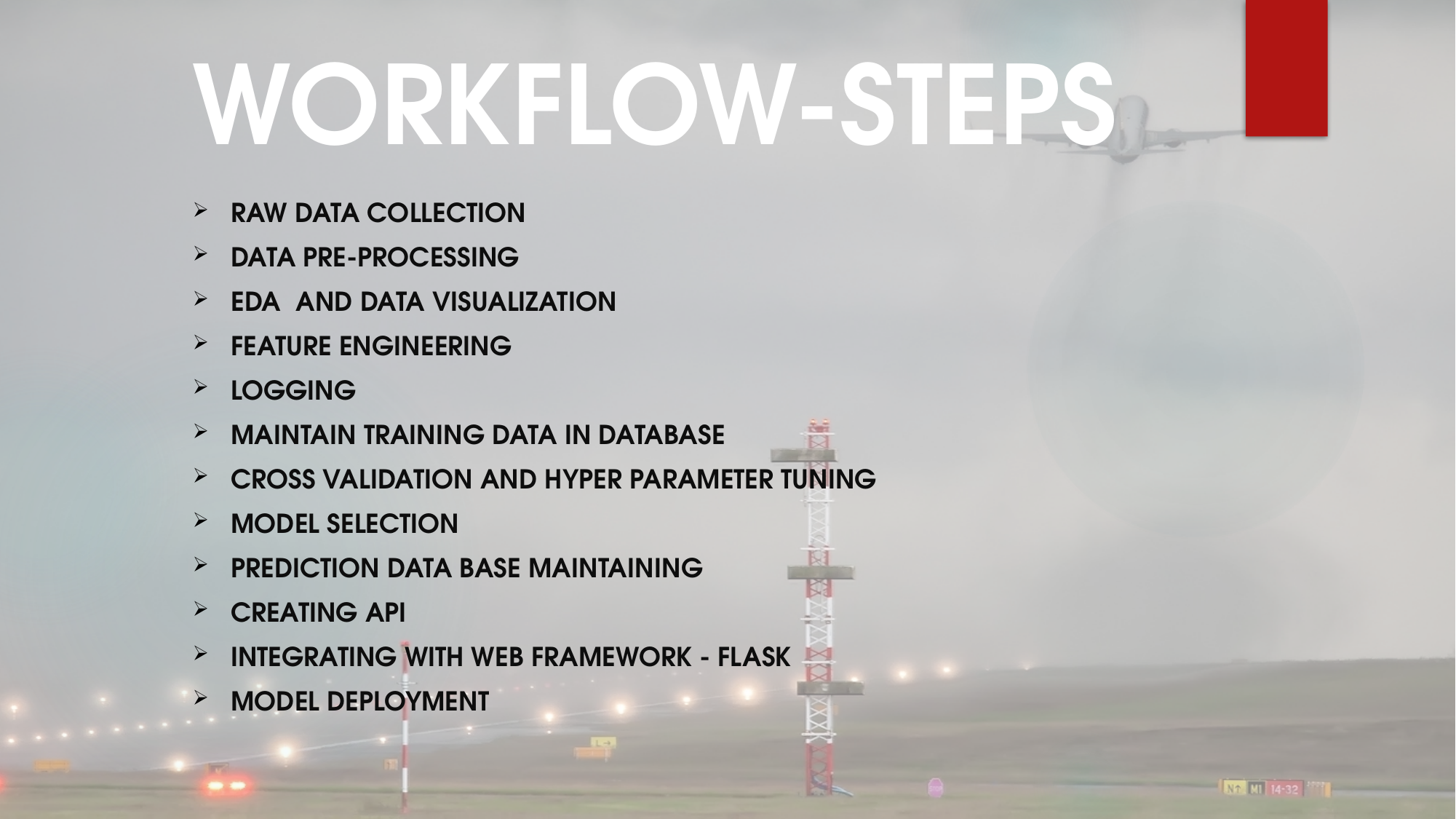

# WORKFLOW-STEPS
Raw Data collection
Data pre-processing
Eda  and data visualization
Feature engineering
LOGGING
Maintain training data in database
Cross validation and hyper parameter tuning
Model selection
Prediction data base maintaining
Creating api
Integrating with WEB FRAMEWORK - flask
Model deployment